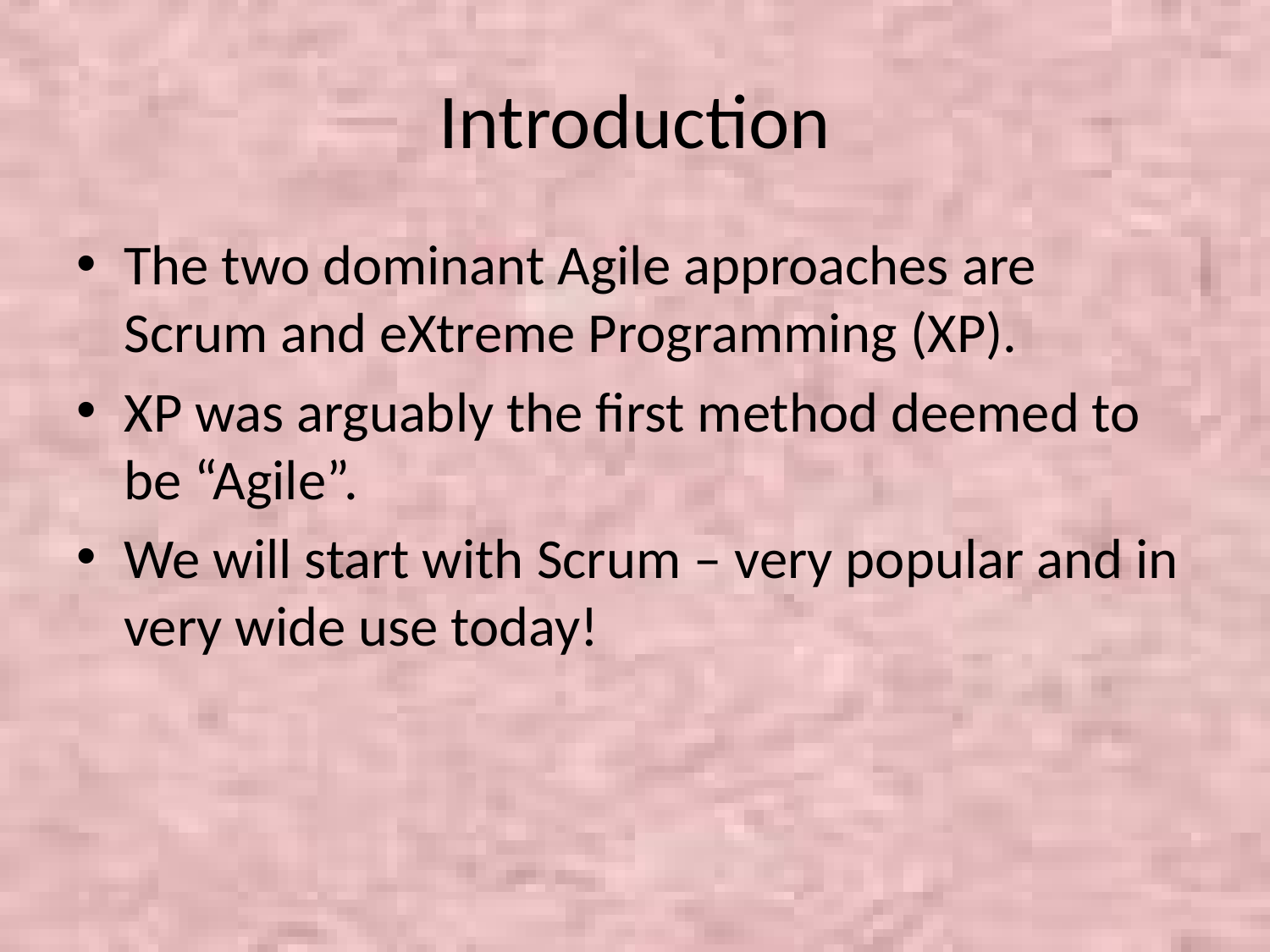

# Introduction
The two dominant Agile approaches are Scrum and eXtreme Programming (XP).
XP was arguably the first method deemed to be “Agile”.
We will start with Scrum – very popular and in very wide use today!